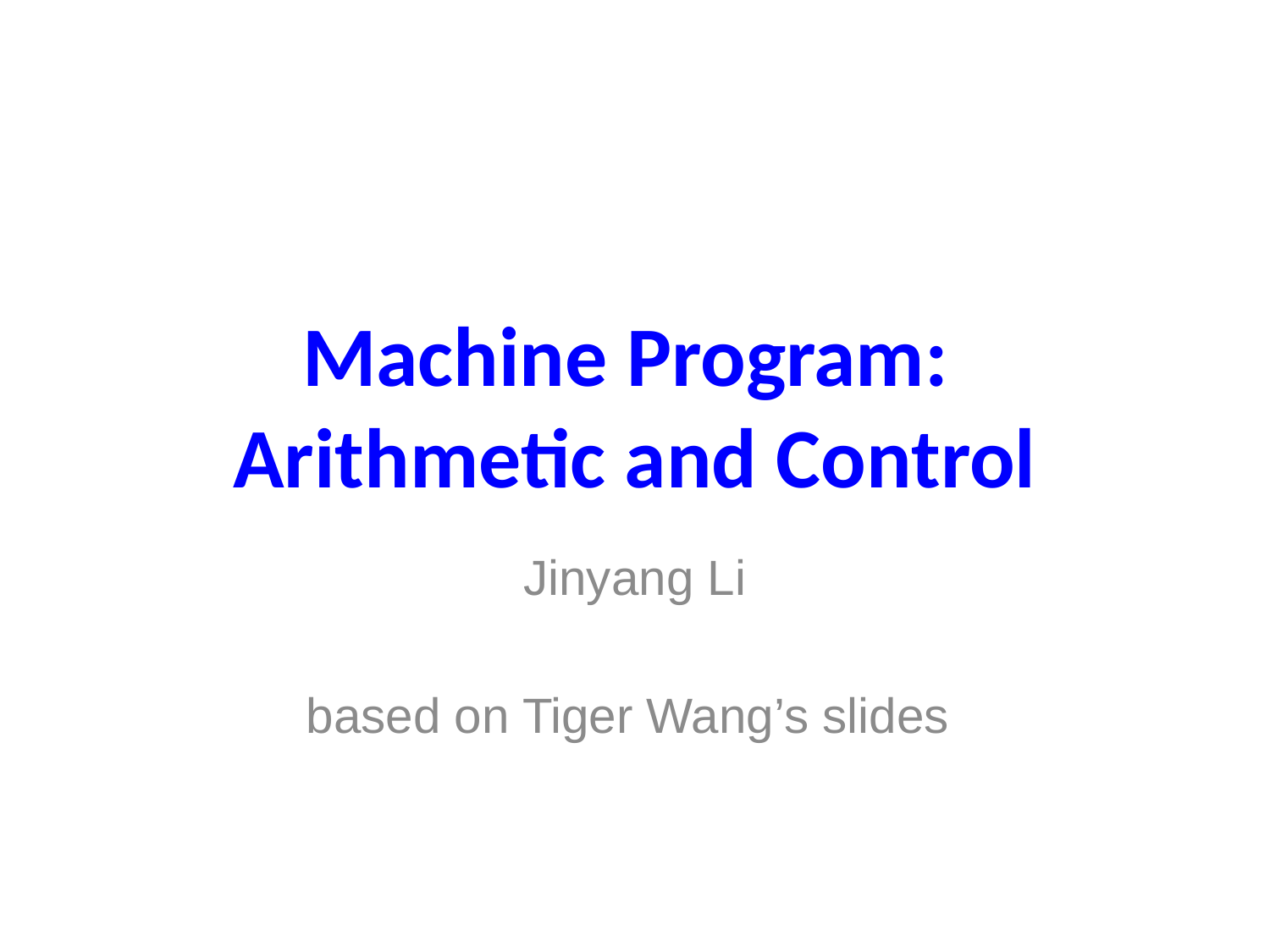

# Machine Program: Arithmetic and Control
Jinyang Li

based on Tiger Wang’s slides